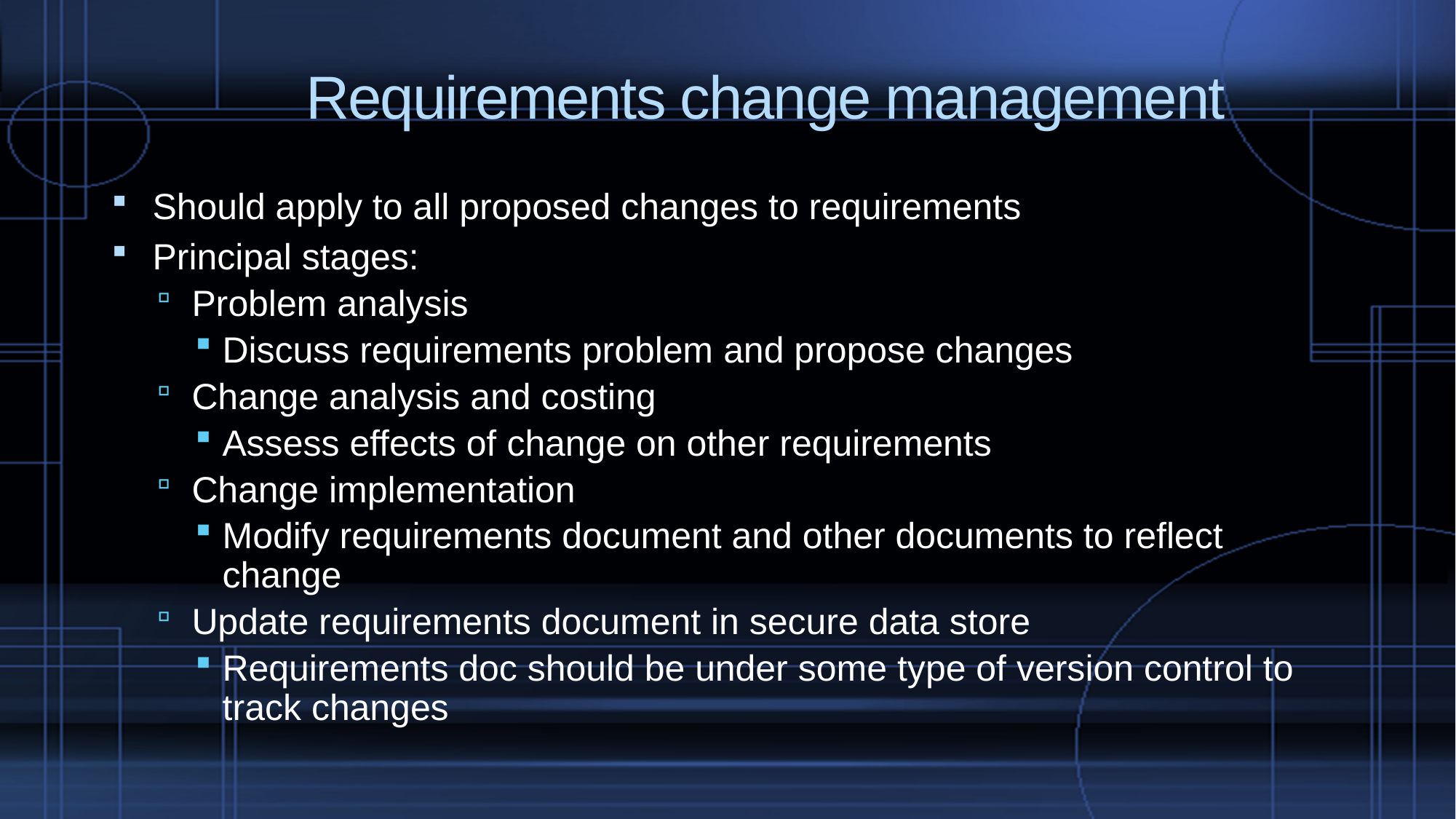

# Requirements change management
Should apply to all proposed changes to requirements
Principal stages:
Problem analysis
Discuss requirements problem and propose changes
Change analysis and costing
Assess effects of change on other requirements
Change implementation
Modify requirements document and other documents to reflect change
Update requirements document in secure data store
Requirements doc should be under some type of version control to track changes